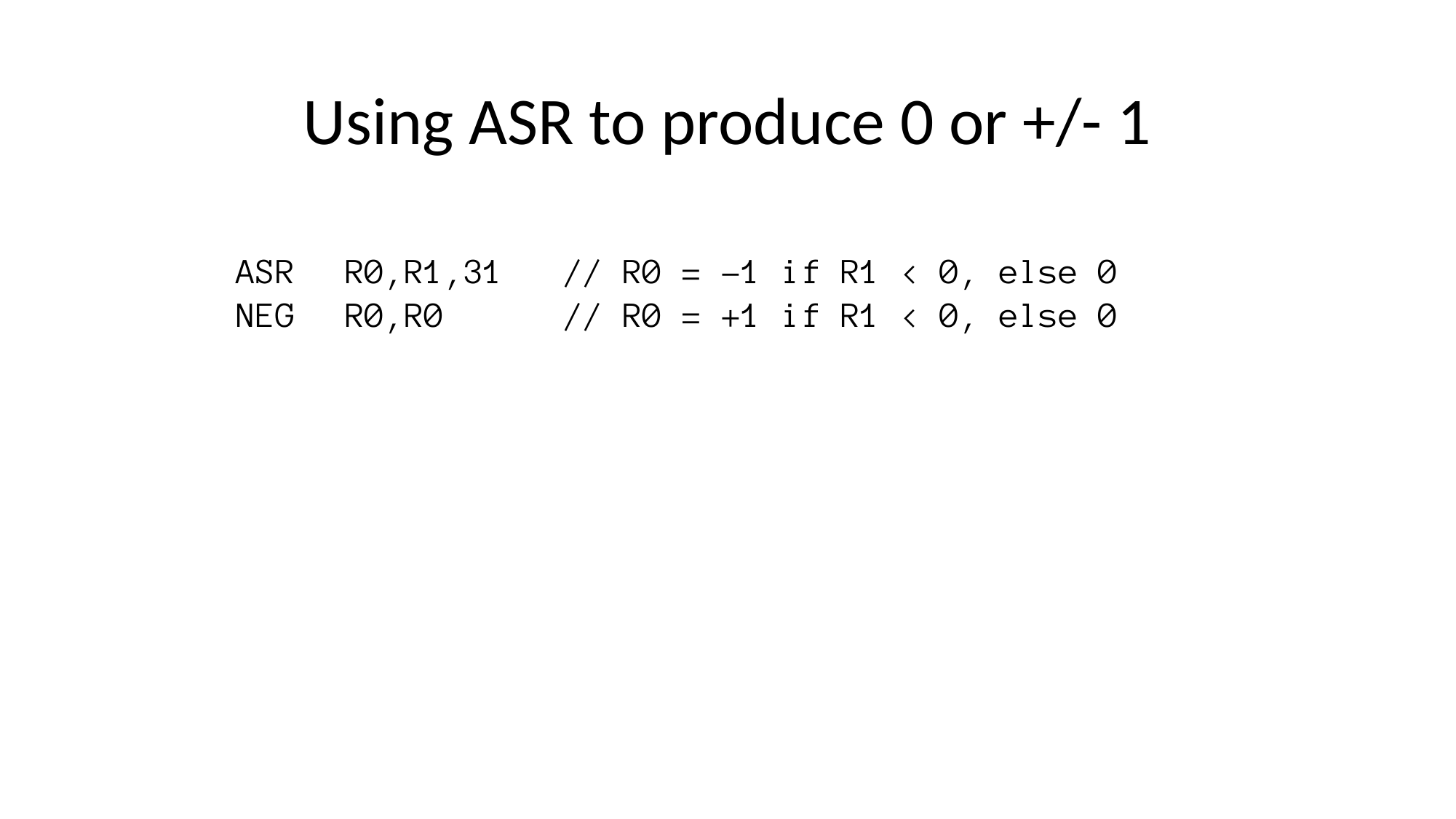

# Using ASR to produce 0 or +/- 1
ASR	R0,R1,31	// R0 = -1 if R1 < 0, else 0
NEG	R0,R0		// R0 = +1 if R1 < 0, else 0